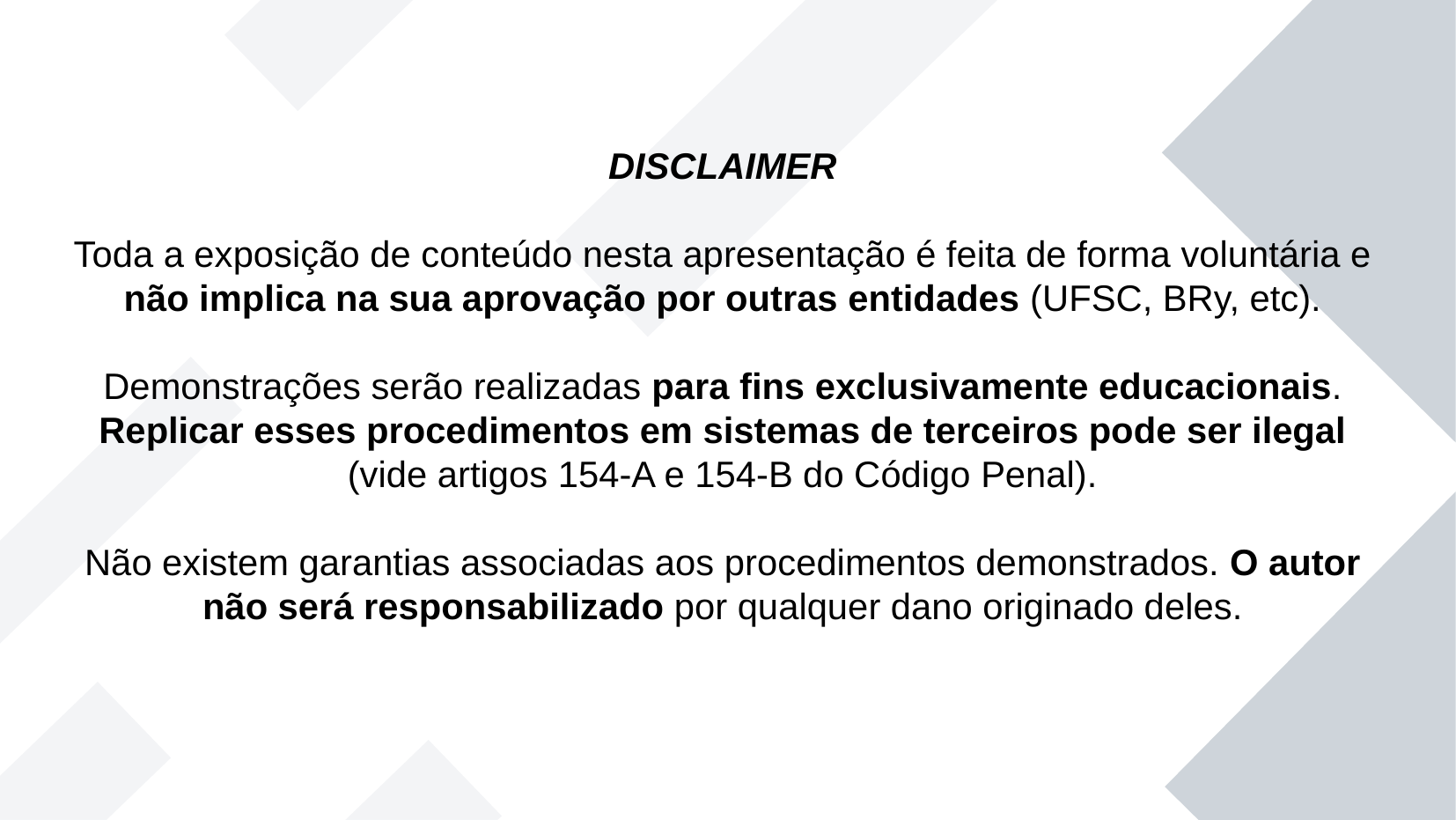

# DISCLAIMER

Toda a exposição de conteúdo nesta apresentação é feita de forma voluntária e não implica na sua aprovação por outras entidades (UFSC, BRy, etc).

Demonstrações serão realizadas para fins exclusivamente educacionais. Replicar esses procedimentos em sistemas de terceiros pode ser ilegal (vide artigos 154-A e 154-B do Código Penal).

Não existem garantias associadas aos procedimentos demonstrados. O autor não será responsabilizado por qualquer dano originado deles.